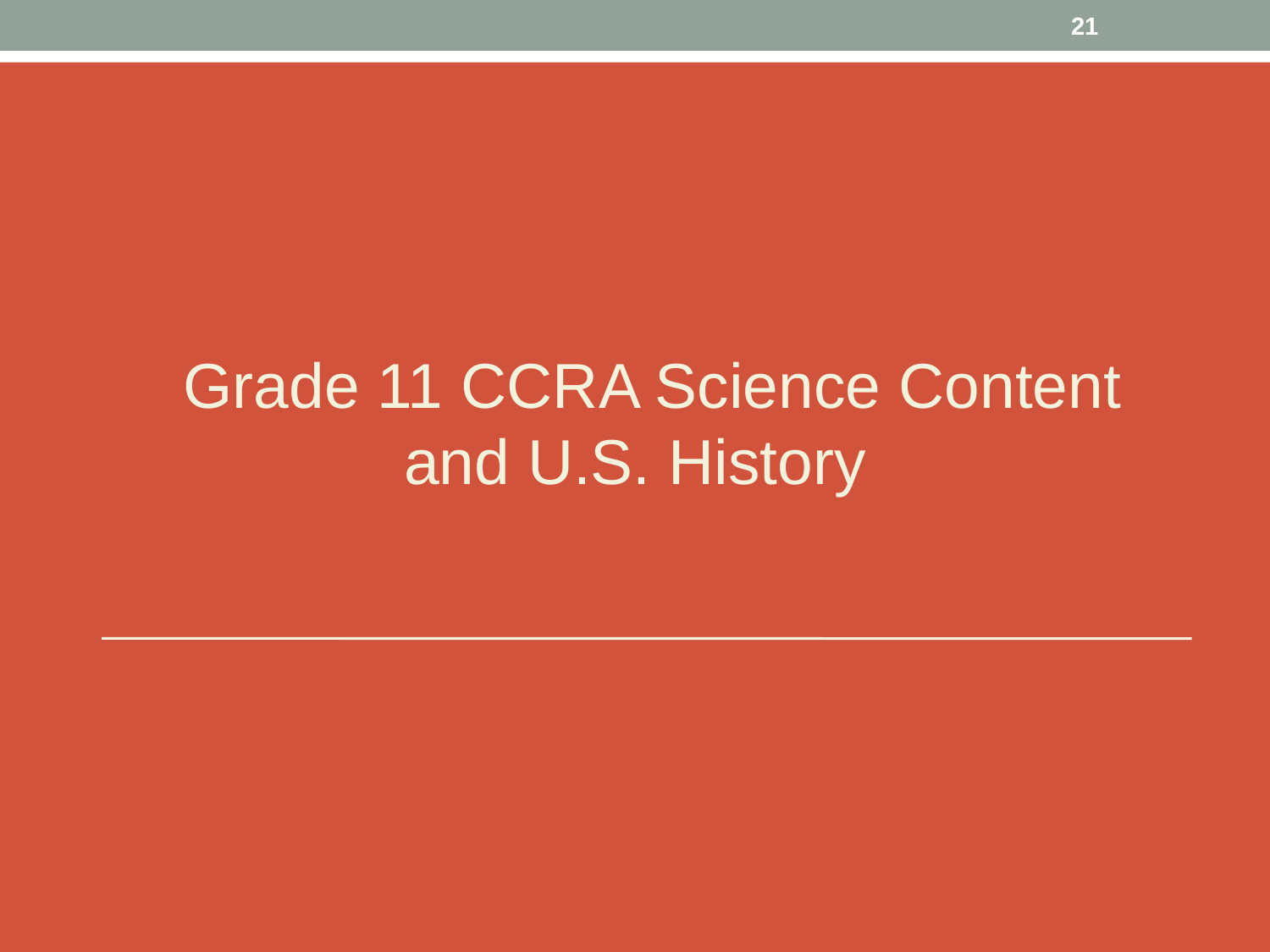

21
  Grade 11 CCRA Science Content and U.S. History